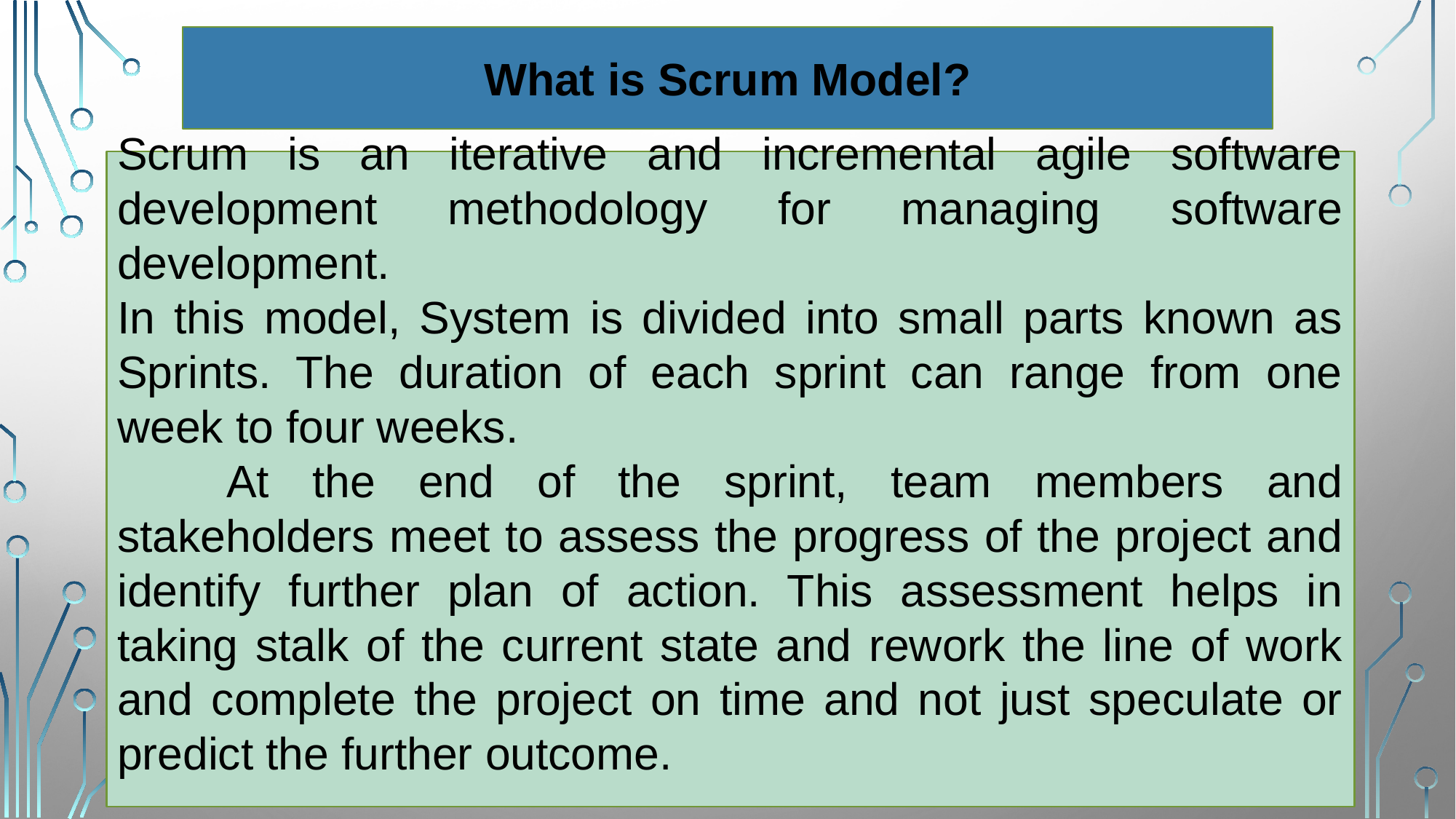

What is Scrum Model?
Scrum is an iterative and incremental agile software development methodology for managing software development.
In this model, System is divided into small parts known as Sprints. The duration of each sprint can range from one week to four weeks.
	At the end of the sprint, team members and stakeholders meet to assess the progress of the project and identify further plan of action. This assessment helps in taking stalk of the current state and rework the line of work and complete the project on time and not just speculate or predict the further outcome.